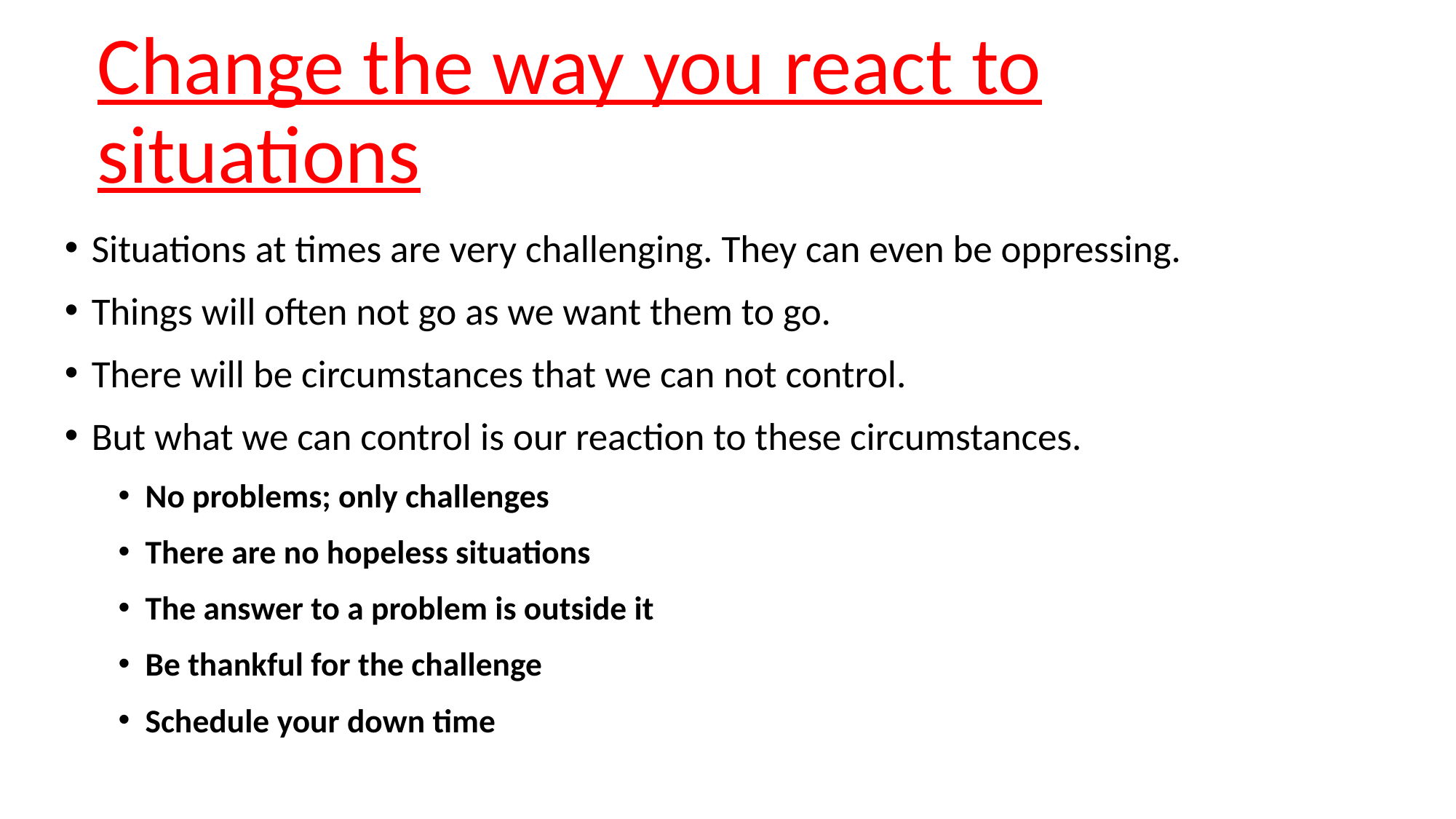

# Change the way you react to situations
Situations at times are very challenging. They can even be oppressing.
Things will often not go as we want them to go.
There will be circumstances that we can not control.
But what we can control is our reaction to these circumstances.
No problems; only challenges
There are no hopeless situations
The answer to a problem is outside it
Be thankful for the challenge
Schedule your down time